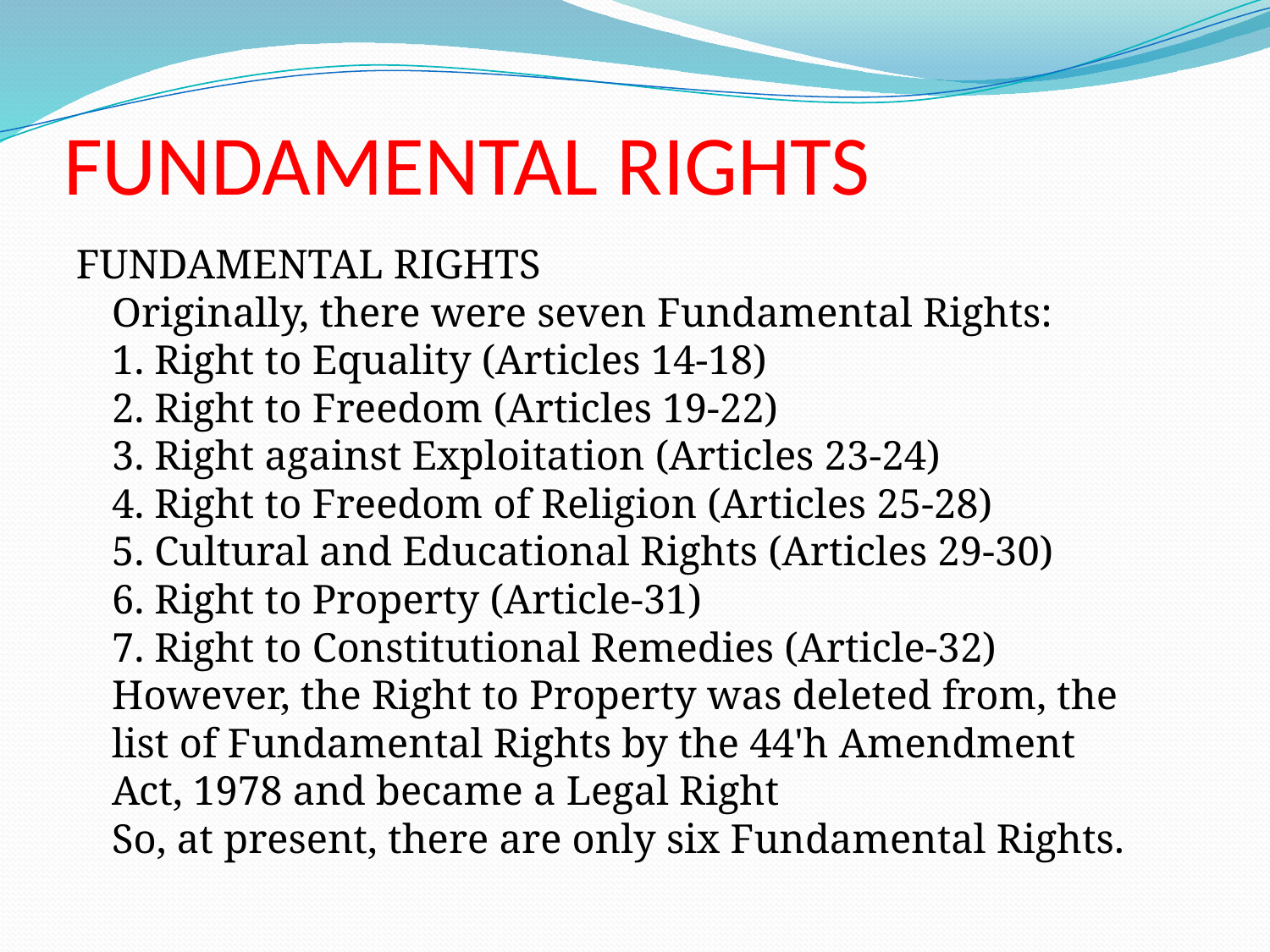

# FUNDAMENTAL RIGHTS
FUNDAMENTAL RIGHTS
Originally, there were seven Fundamental Rights:
1. Right to Equality (Articles 14-18)
2. Right to Freedom (Articles 19-22)
3. Right against Exploitation (Articles 23-24)
4. Right to Freedom of Religion (Articles 25-28)
5. Cultural and Educational Rights (Articles 29-30)
6. Right to Property (Article-31)
7. Right to Constitutional Remedies (Article-32)
However, the Right to Property was deleted from, the
list of Fundamental Rights by the 44'h Amendment
Act, 1978 and became a Legal Right
So, at present, there are only six Fundamental Rights.